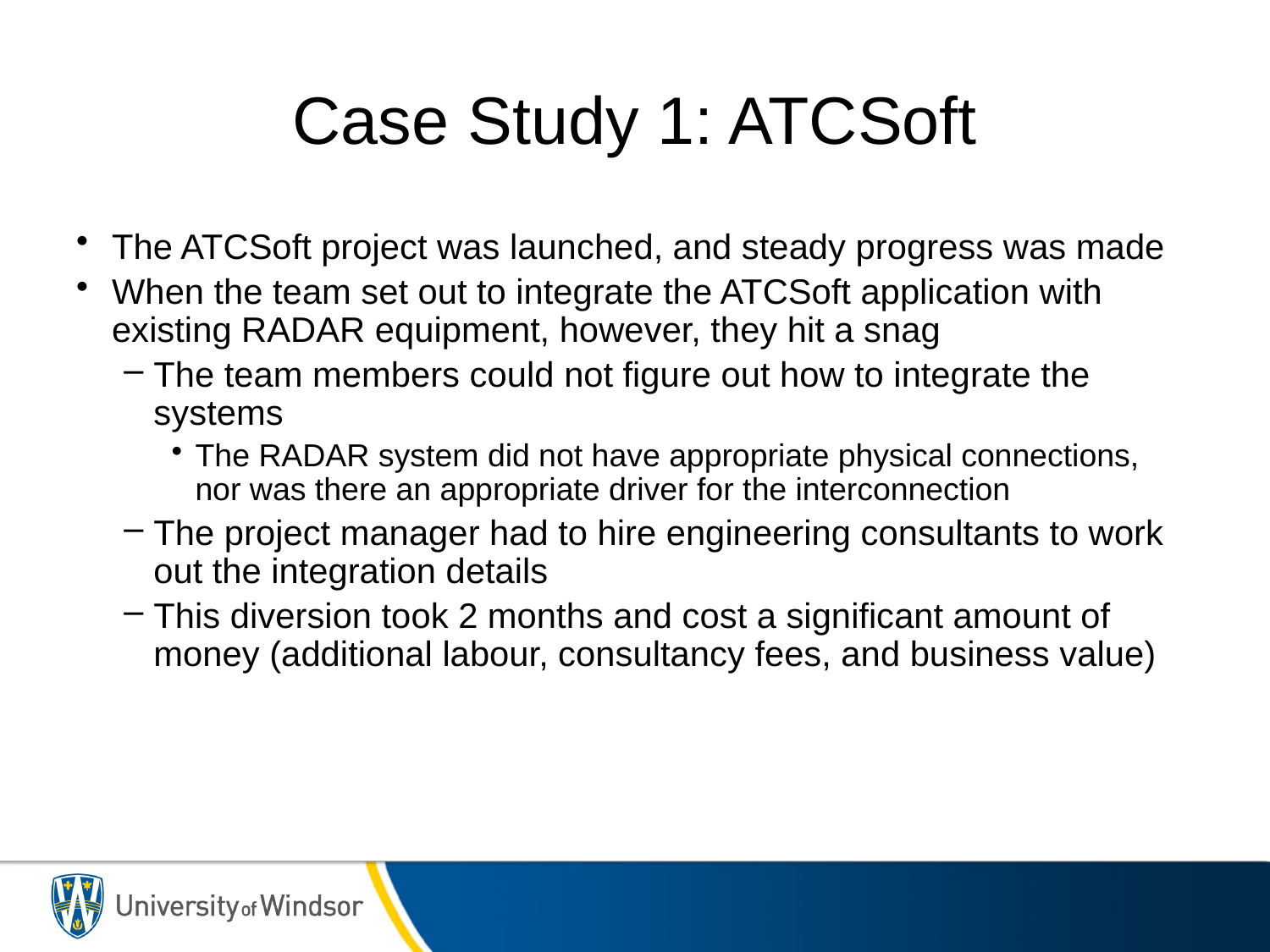

# Case Study 1: ATCSoft
The ATCSoft project was launched, and steady progress was made
When the team set out to integrate the ATCSoft application with existing RADAR equipment, however, they hit a snag
The team members could not figure out how to integrate the systems
The RADAR system did not have appropriate physical connections, nor was there an appropriate driver for the interconnection
The project manager had to hire engineering consultants to work out the integration details
This diversion took 2 months and cost a significant amount of money (additional labour, consultancy fees, and business value)